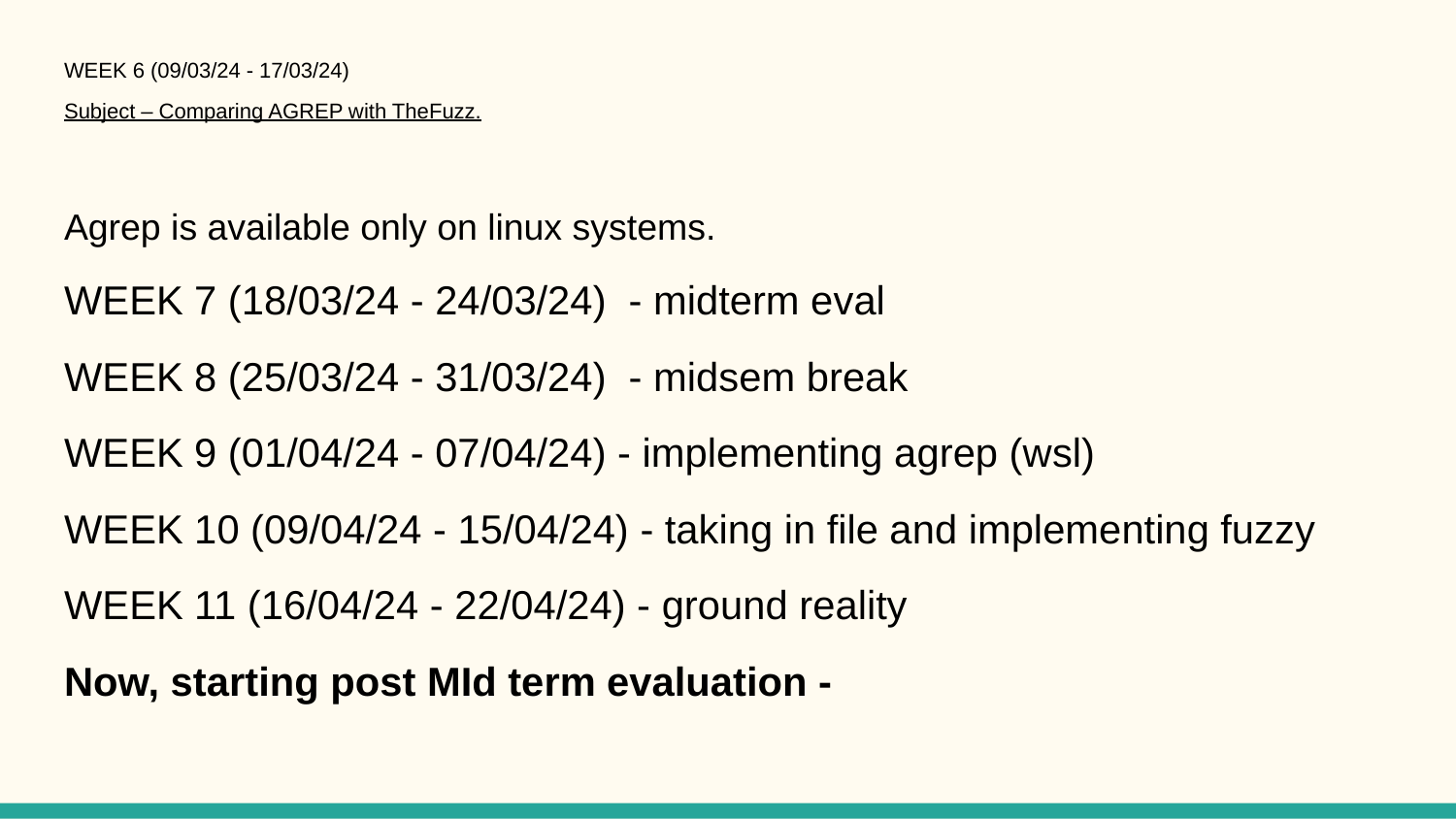

# WEEK 6 (09/03/24 - 17/03/24)
Subject – Comparing AGREP with TheFuzz.
Agrep is available only on linux systems.
WEEK 7 (18/03/24 - 24/03/24)  - midterm eval
WEEK 8 (25/03/24 - 31/03/24)  - midsem break
WEEK 9 (01/04/24 - 07/04/24) - implementing agrep (wsl)
WEEK 10 (09/04/24 - 15/04/24) - taking in file and implementing fuzzy
WEEK 11 (16/04/24 - 22/04/24) - ground reality
Now, starting post MId term evaluation -